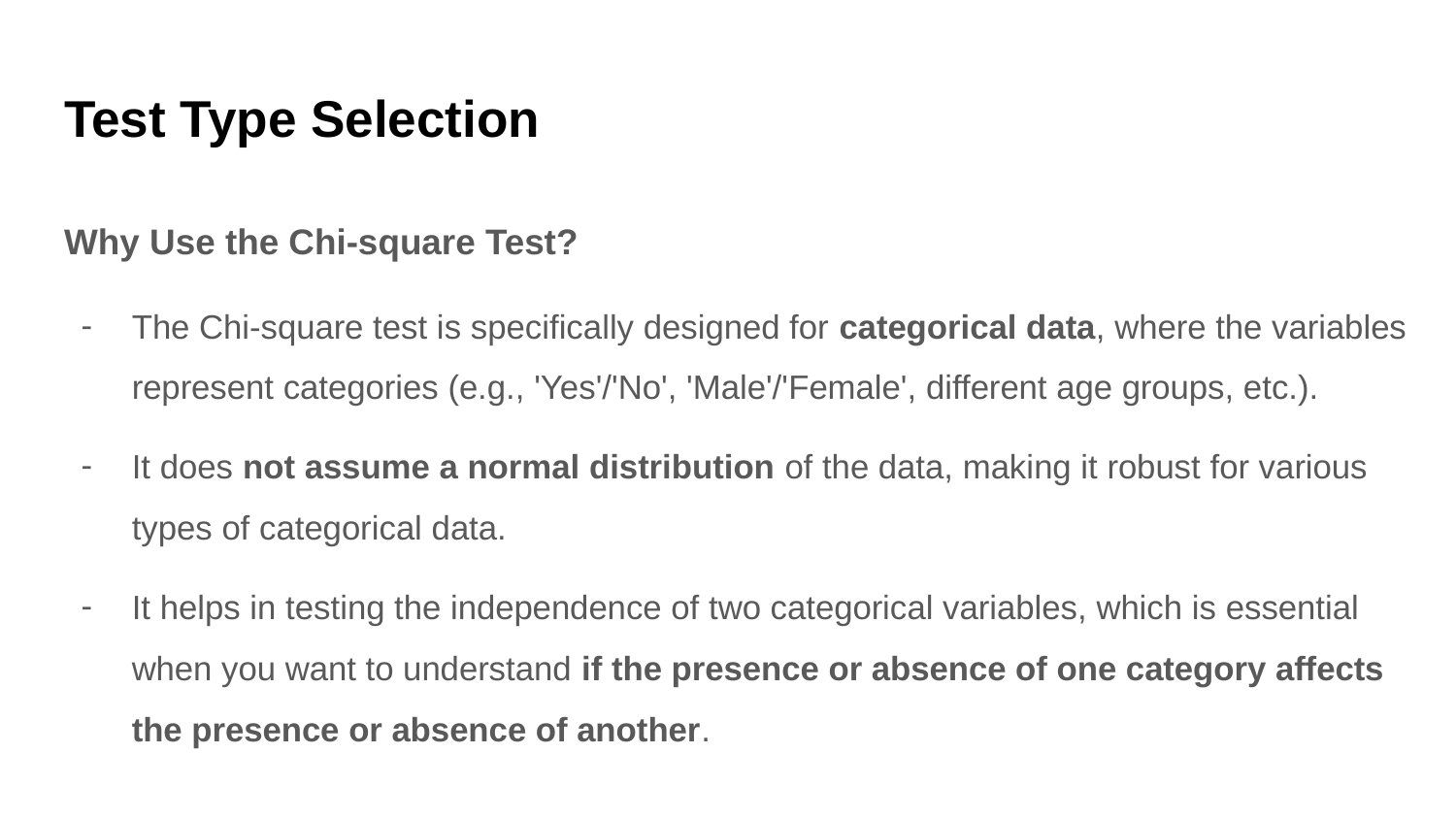

# Test Type Selection
Why Use the Chi-square Test?
The Chi-square test is specifically designed for categorical data, where the variables represent categories (e.g., 'Yes'/'No', 'Male'/'Female', different age groups, etc.).
It does not assume a normal distribution of the data, making it robust for various types of categorical data.
It helps in testing the independence of two categorical variables, which is essential when you want to understand if the presence or absence of one category affects the presence or absence of another.